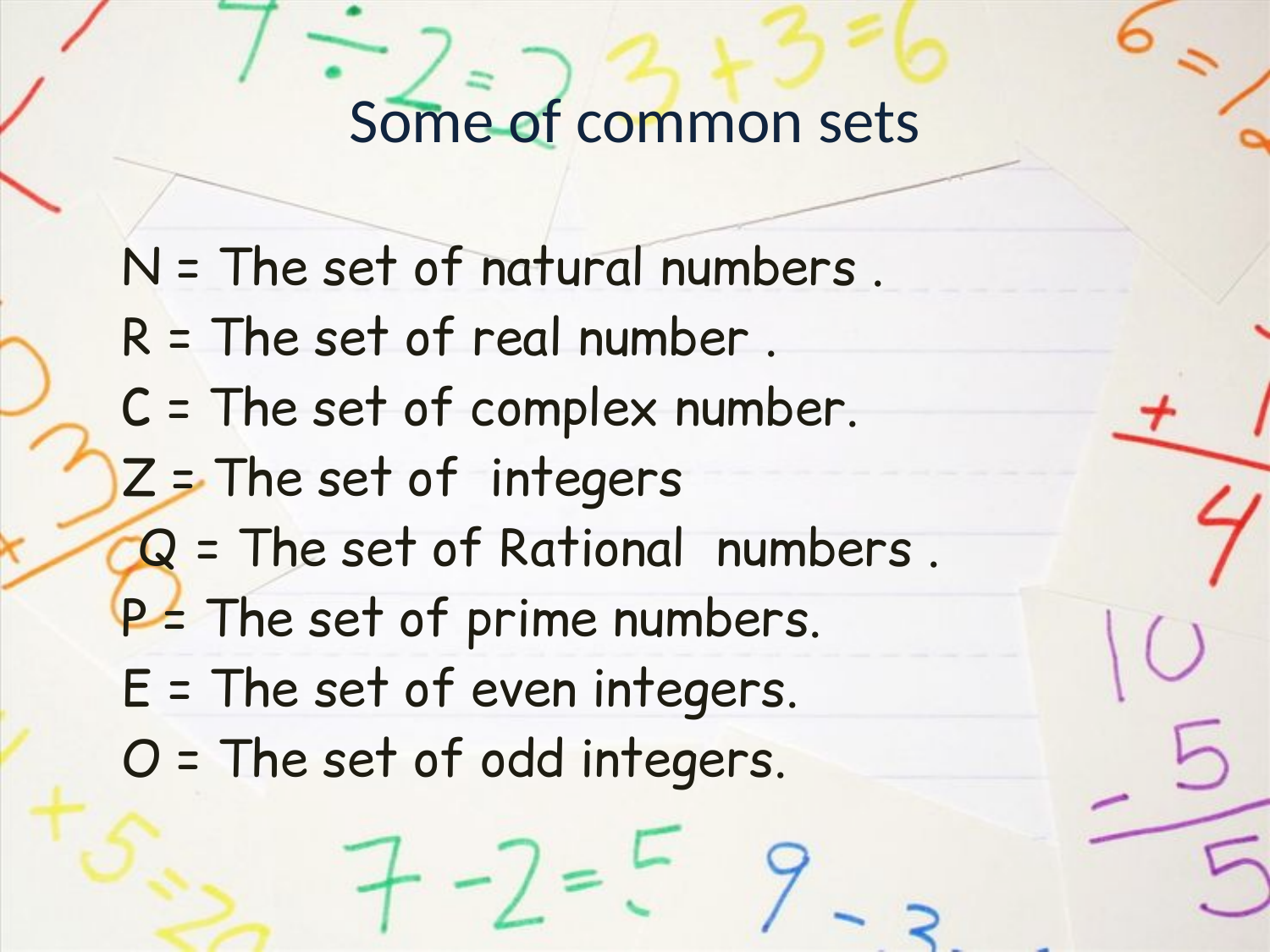

# Some of common sets
N = The set of natural numbers .
R = The set of real number .
C = The set of complex number.
Z = The set of  integers
 Q = The set of Rational  numbers .
P = The set of prime numbers.
E = The set of even integers.
O = The set of odd integers.